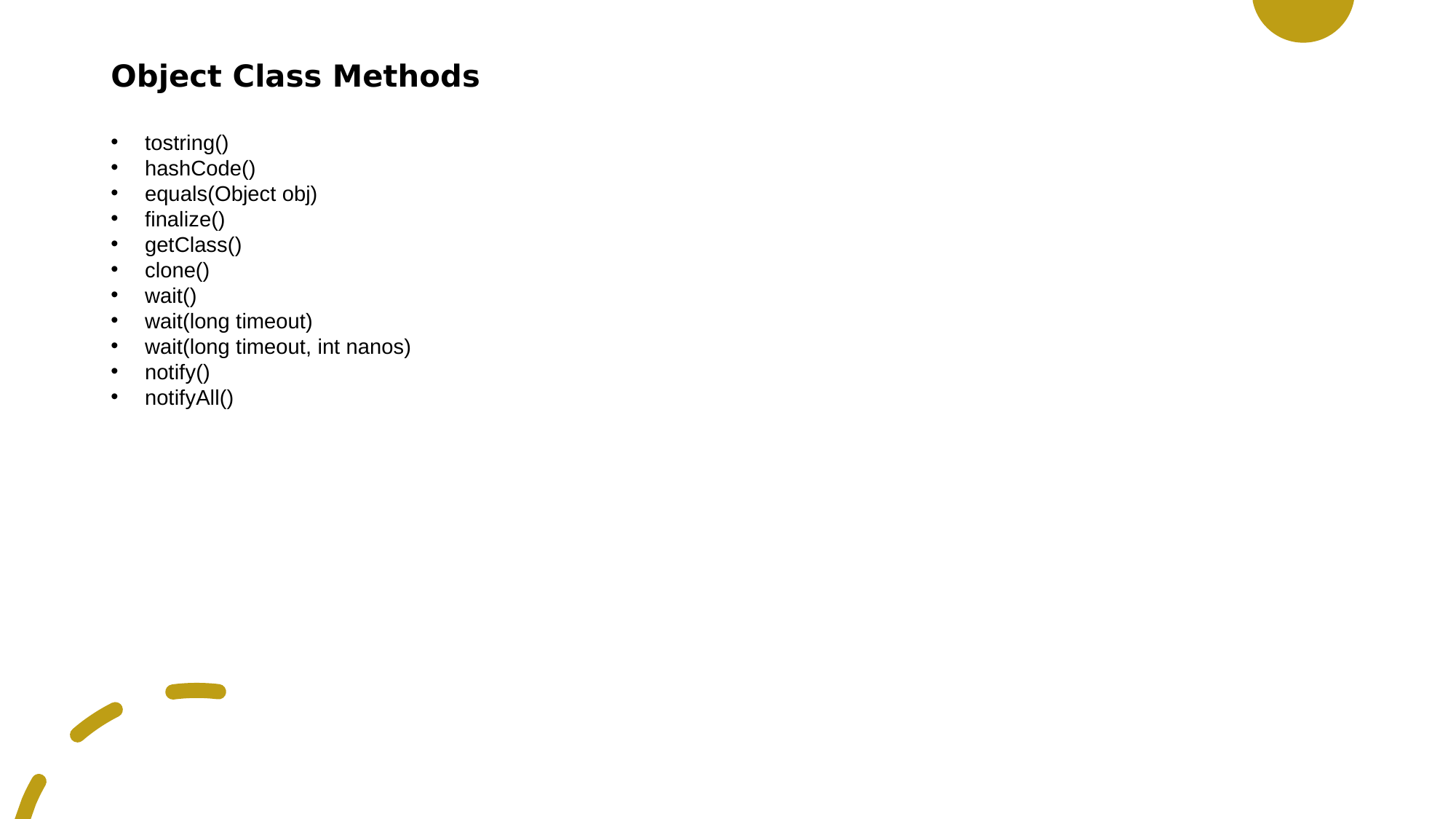

# Object Class Methods
tostring()
hashCode()
equals(Object obj)
finalize()
getClass()
clone()
wait()
wait(long timeout)
wait(long timeout, int nanos)
notify()
notifyAll()